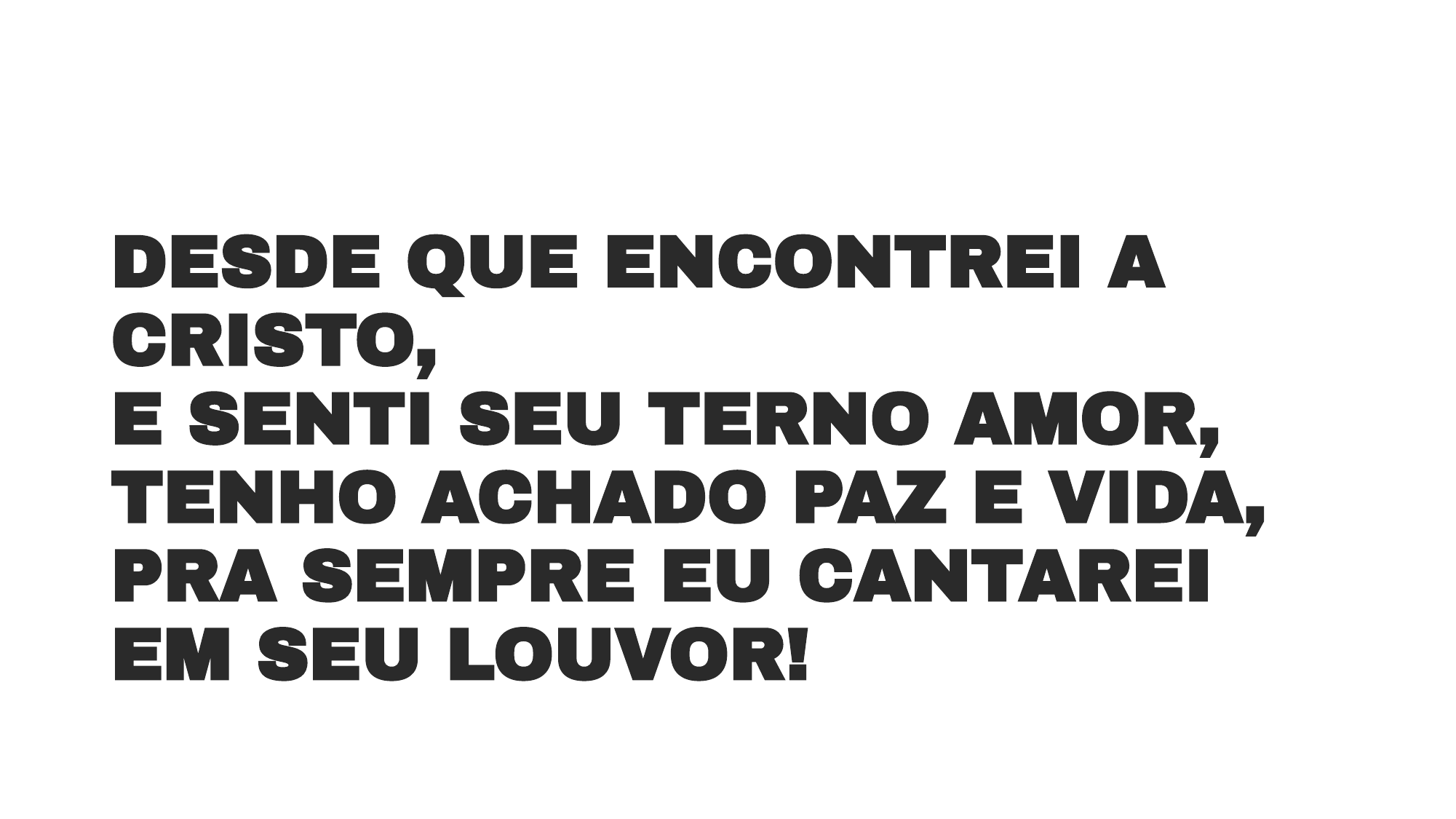

#
DESDE QUE ENCONTREI A CRISTO,
E SENTI SEU TERNO AMOR,
TENHO ACHADO PAZ E VIDA,
PRA SEMPRE EU CANTAREI EM SEU LOUVOR!